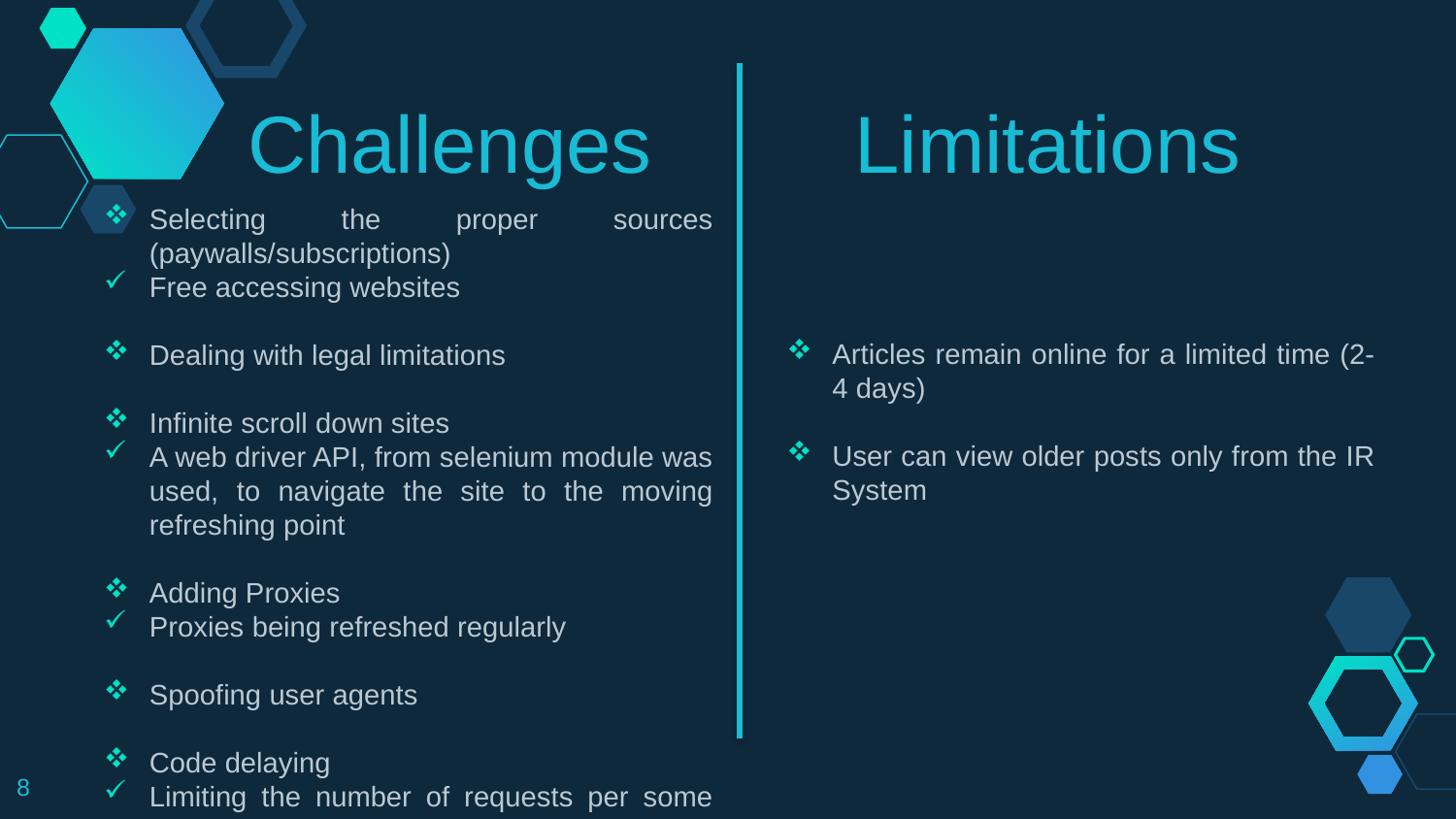

Limitations
Challenges
Selecting the proper sources (paywalls/subscriptions)
Free accessing websites

Dealing with legal limitations

Infinite scroll down sites
A web driver API, from selenium module was used, to navigate the site to the moving refreshing point

Adding Proxies
Proxies being refreshed regularly

Spoofing user agents

Code delaying
Limiting the number of requests per some time

Articles remain online for a limited time (2-4 days)

User can view older posts only from the IR System

8